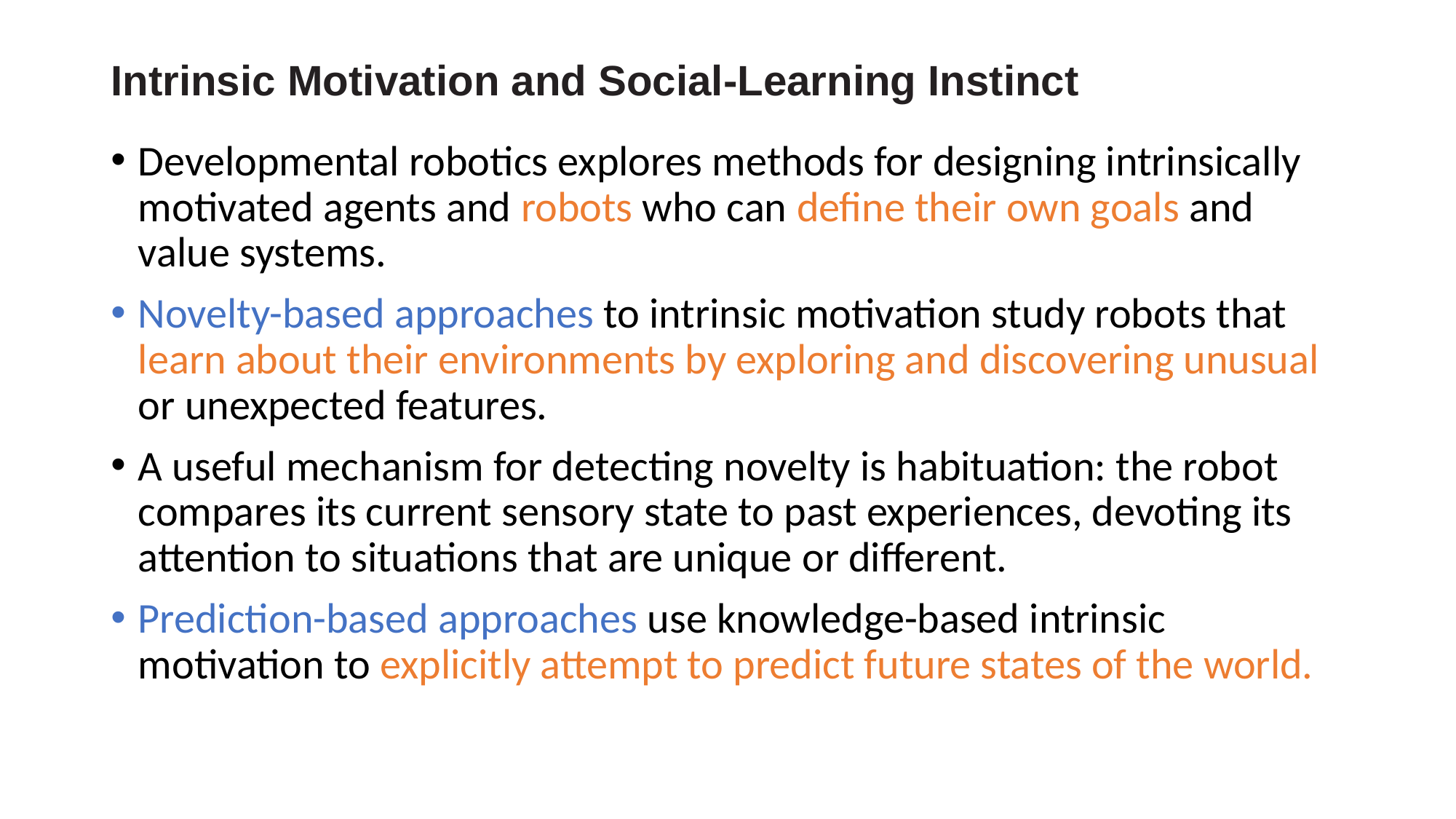

# Intrinsic Motivation and Social-Learning Instinct
Developmental robotics explores methods for designing intrinsically motivated agents and robots who can define their own goals and value systems.
Novelty-based approaches to intrinsic motivation study robots that learn about their environments by exploring and discovering unusual or unexpected features.
A useful mechanism for detecting novelty is habituation: the robot compares its current sensory state to past experiences, devoting its attention to situations that are unique or different.
Prediction-based approaches use knowledge-based intrinsic motivation to explicitly attempt to predict future states of the world.